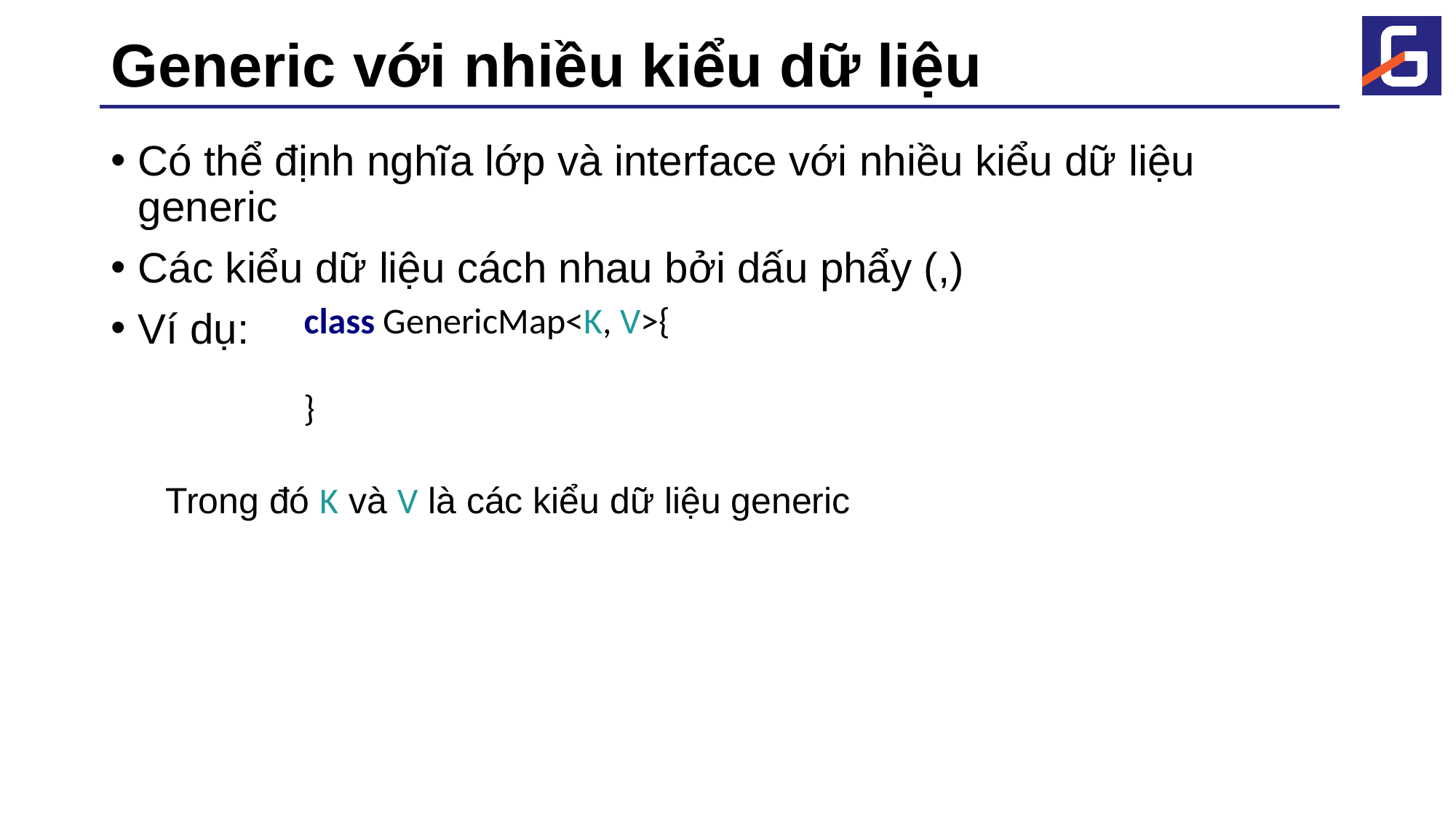

# Generic với nhiều kiểu dữ liệu
Có thể định nghĩa lớp và interface với nhiều kiểu dữ liệu generic
Các kiểu dữ liệu cách nhau bởi dấu phẩy (,)
Ví dụ:

Trong đó K và V là các kiểu dữ liệu generic
class GenericMap<K, V>{
}